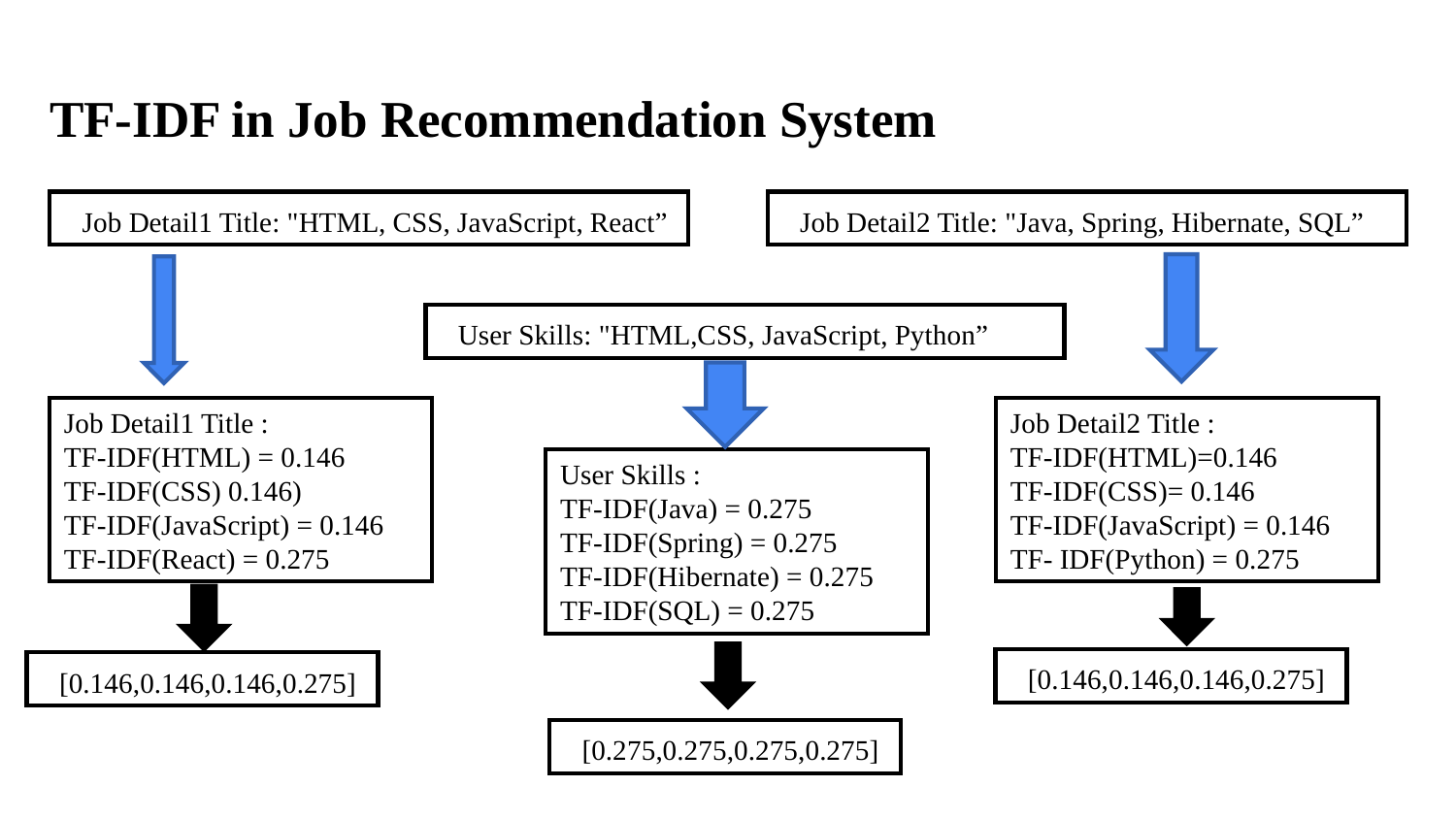

# TF-IDF in Job Recommendation System

Job Detail1 Title: "HTML, CSS, JavaScript, React”
Job Detail2 Title: "Java, Spring, Hibernate, SQL”

User Skills: "HTML,CSS, JavaScript, Python”

Job Detail1 Title :
TF-IDF(HTML) = 0.146
TF-IDF(CSS) 0.146)
TF-IDF(JavaScript) = 0.146 TF-IDF(React) = 0.275
Job Detail2 Title :
TF-IDF(HTML)=0.146
TF-IDF(CSS)= 0.146
TF-IDF(JavaScript) = 0.146 TF- IDF(Python) = 0.275
User Skills :
TF-IDF(Java) = 0.275
TF-IDF(Spring) = 0.275
TF-IDF(Hibernate) = 0.275 TF-IDF(SQL) = 0.275

[0.146,0.146,0.146,0.275]
[0.146,0.146,0.146,0.275]
[0.275,0.275,0.275,0.275]